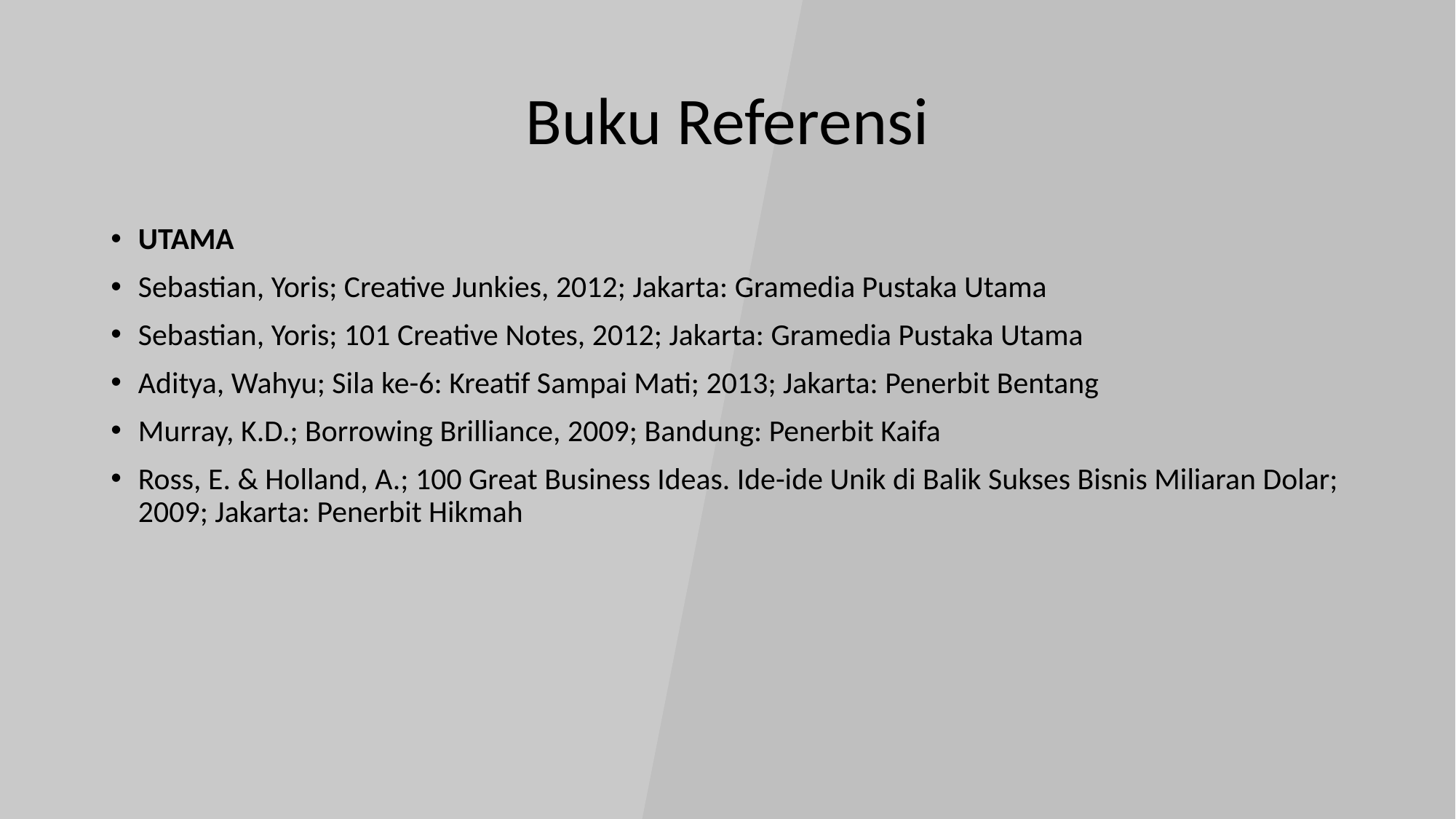

# Buku Referensi
UTAMA
Sebastian, Yoris; Creative Junkies, 2012; Jakarta: Gramedia Pustaka Utama
Sebastian, Yoris; 101 Creative Notes, 2012; Jakarta: Gramedia Pustaka Utama
Aditya, Wahyu; Sila ke-6: Kreatif Sampai Mati; 2013; Jakarta: Penerbit Bentang
Murray, K.D.; Borrowing Brilliance, 2009; Bandung: Penerbit Kaifa
Ross, E. & Holland, A.; 100 Great Business Ideas. Ide-ide Unik di Balik Sukses Bisnis Miliaran Dolar; 2009; Jakarta: Penerbit Hikmah